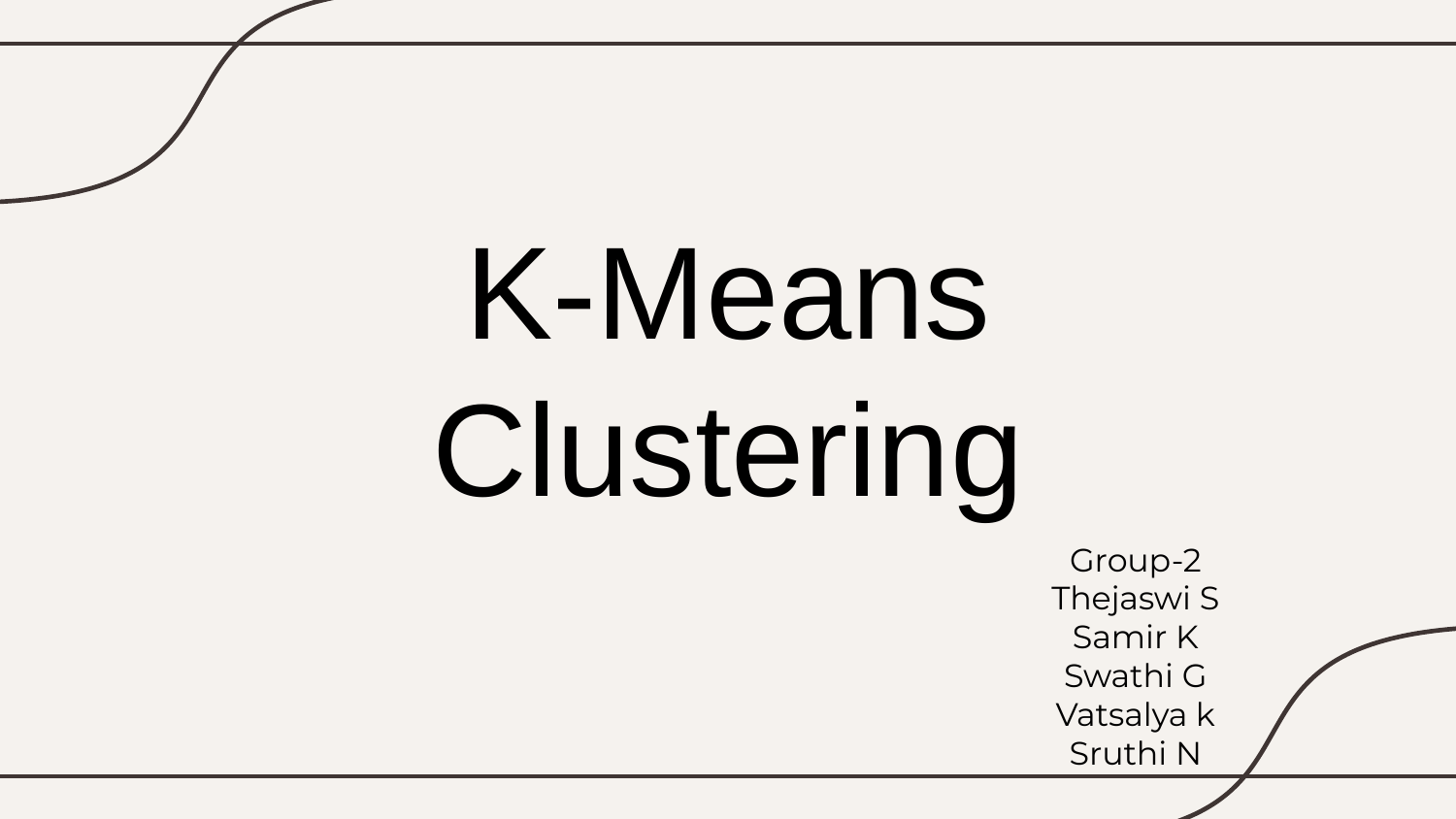

# K-Means Clustering
Group-2
Thejaswi S
Samir K
Swathi G
Vatsalya k
Sruthi N